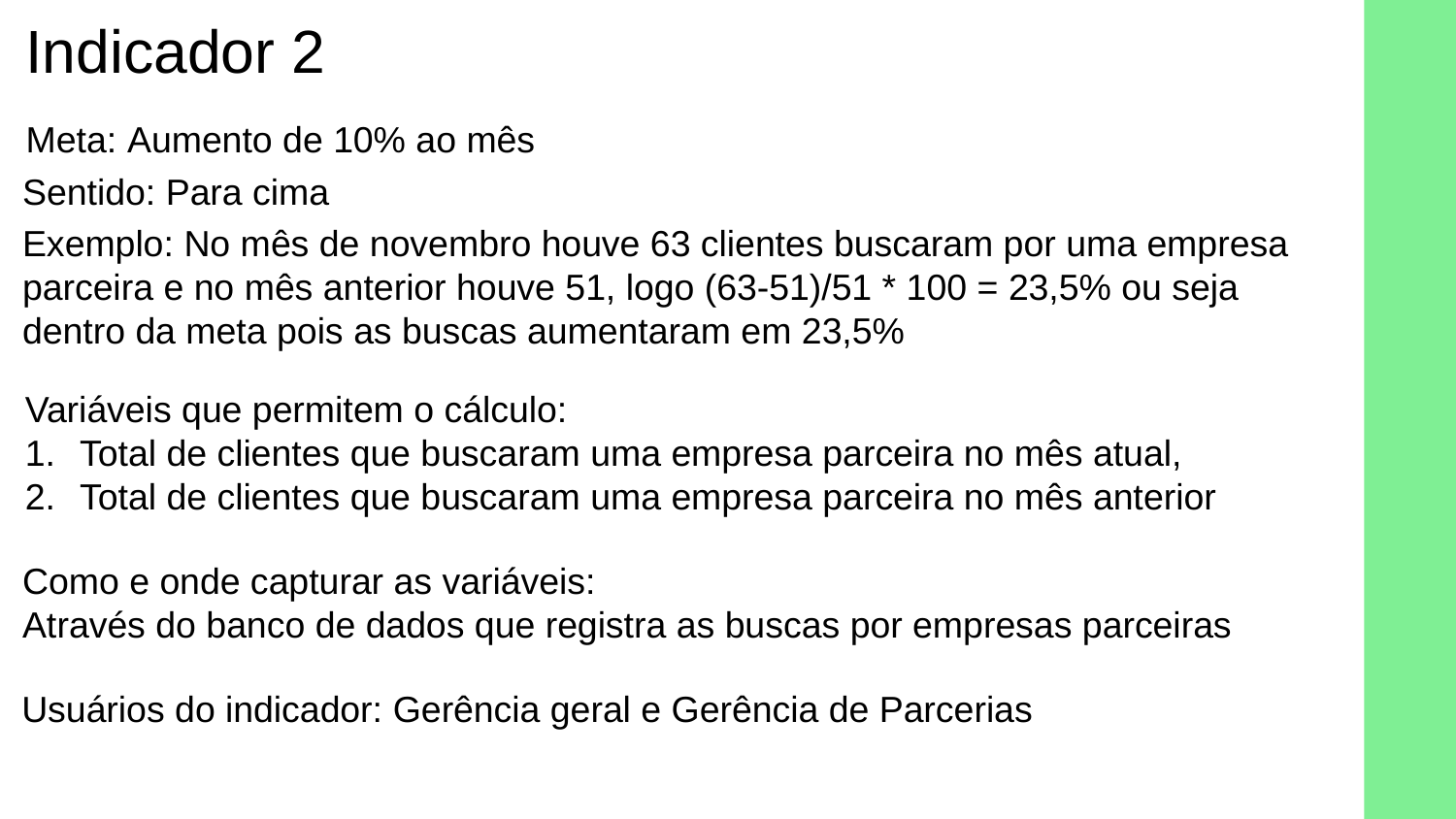

# Indicador 2
Meta: Aumento de 10% ao mês
Sentido: Para cima
Exemplo: No mês de novembro houve 63 clientes buscaram por uma empresa parceira e no mês anterior houve 51, logo (63-51)/51 * 100 = 23,5% ou seja dentro da meta pois as buscas aumentaram em 23,5%

Variáveis que permitem o cálculo:
Total de clientes que buscaram uma empresa parceira no mês atual,
Total de clientes que buscaram uma empresa parceira no mês anterior
Como e onde capturar as variáveis:
Através do banco de dados que registra as buscas por empresas parceiras
Usuários do indicador: Gerência geral e Gerência de Parcerias